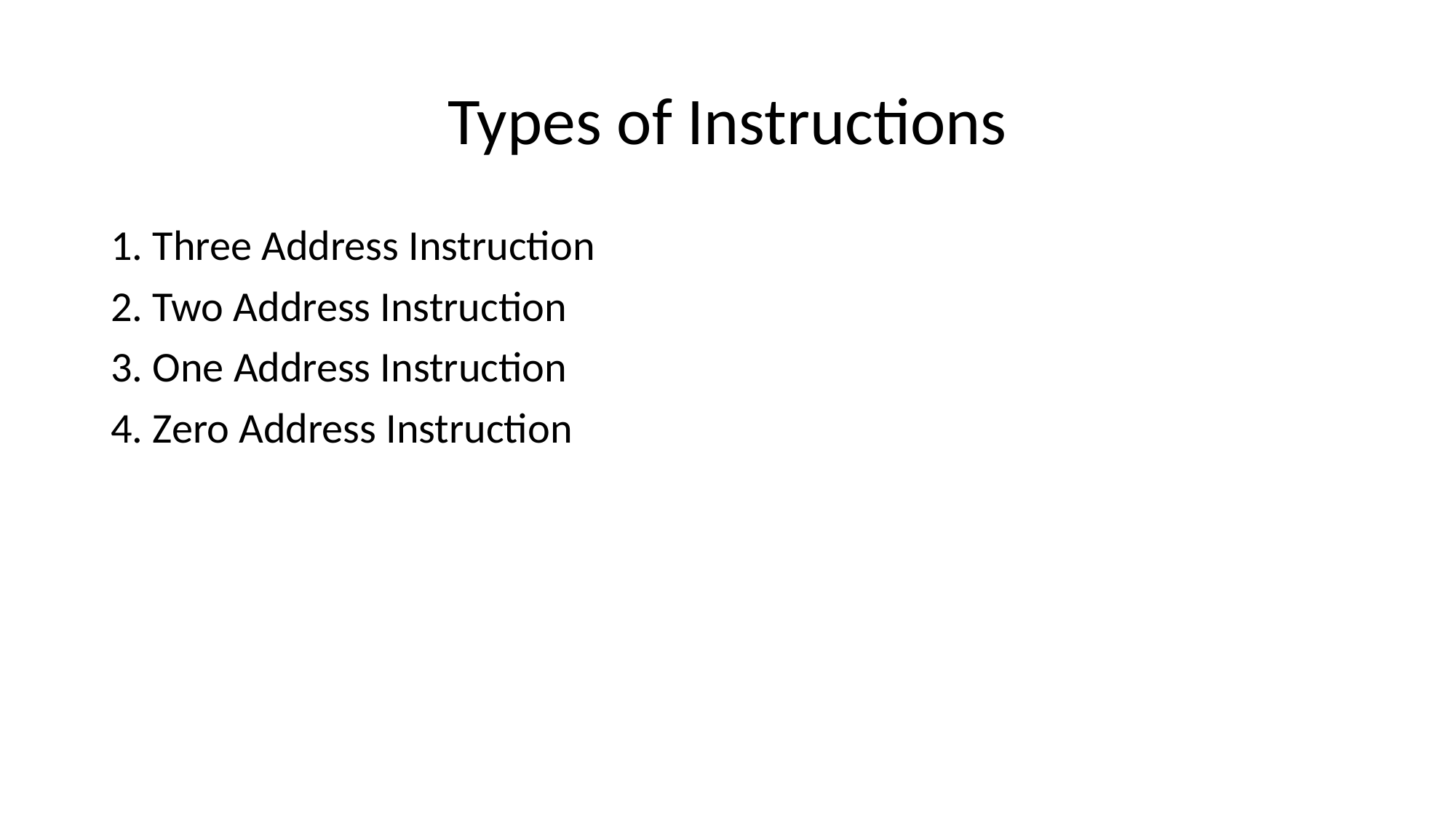

# Types of Instructions
1. Three Address Instruction
2. Two Address Instruction
3. One Address Instruction
4. Zero Address Instruction